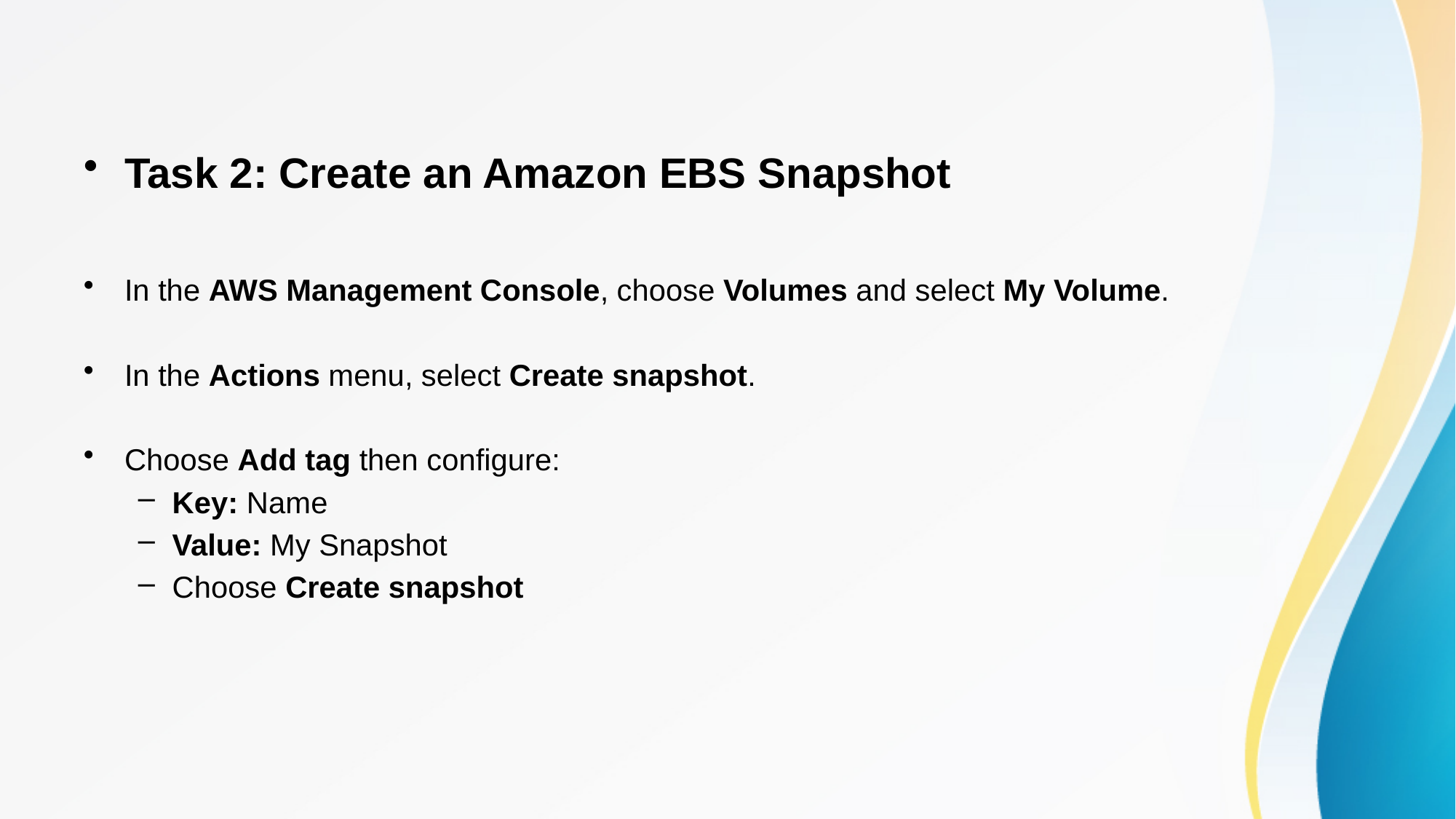

Task 2: Create an Amazon EBS Snapshot

In the AWS Management Console, choose Volumes and select My Volume.

In the Actions menu, select Create snapshot.

Choose Add tag then configure:
Key: Name
Value: My Snapshot
Choose Create snapshot